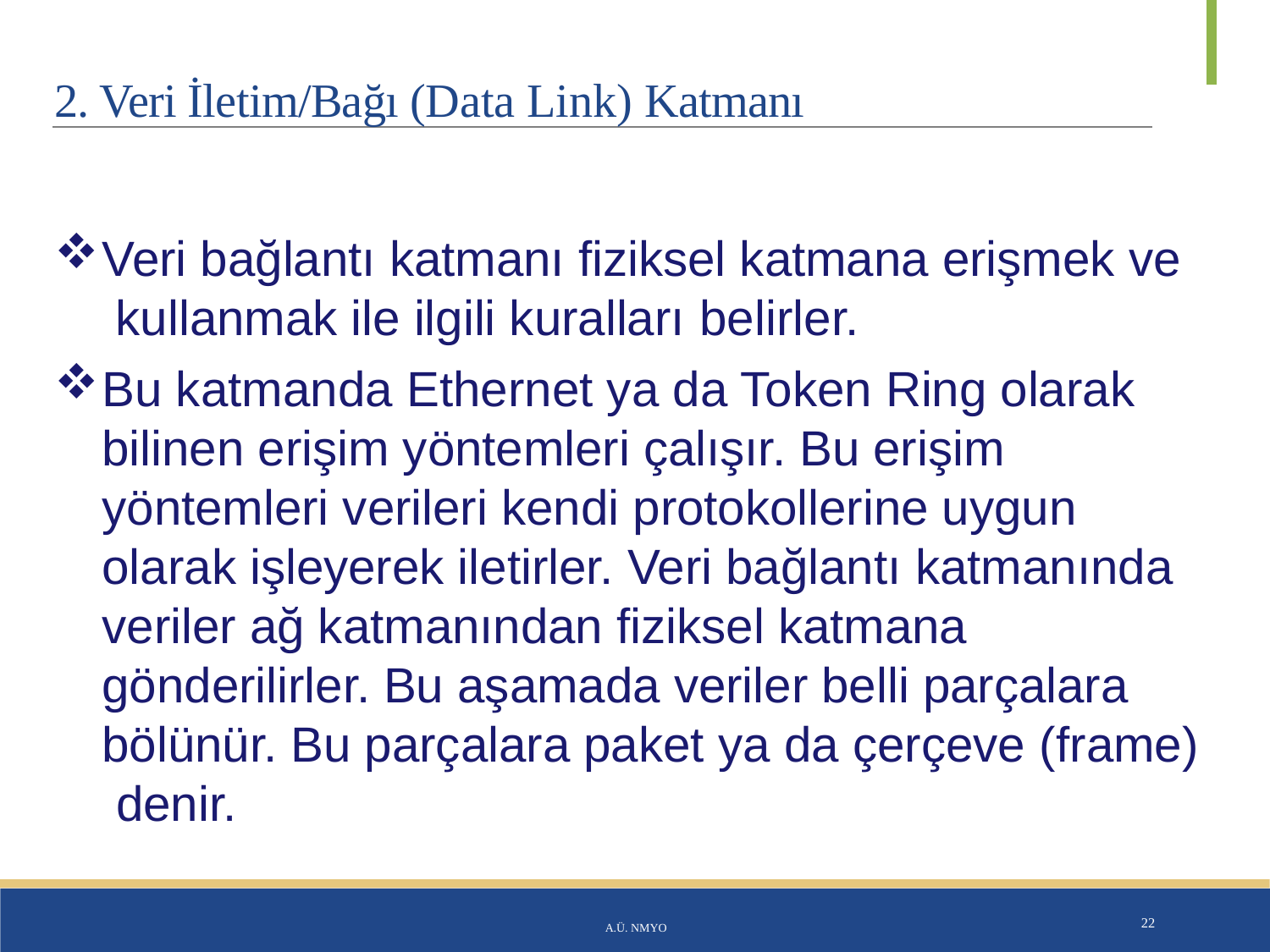

# 2. Veri İletim/Bağı (Data Link) Katmanı
Veri bağlantı katmanı fiziksel katmana erişmek ve  kullanmak ile ilgili kuralları belirler.
Bu katmanda Ethernet ya da Token Ring olarak  bilinen erişim yöntemleri çalışır. Bu erişim  yöntemleri verileri kendi protokollerine uygun  olarak işleyerek iletirler. Veri bağlantı katmanında  veriler ağ katmanından fiziksel katmana  gönderilirler. Bu aşamada veriler belli parçalara  bölünür. Bu parçalara paket ya da çerçeve (frame)  denir.
A.Ü. NMYO
22